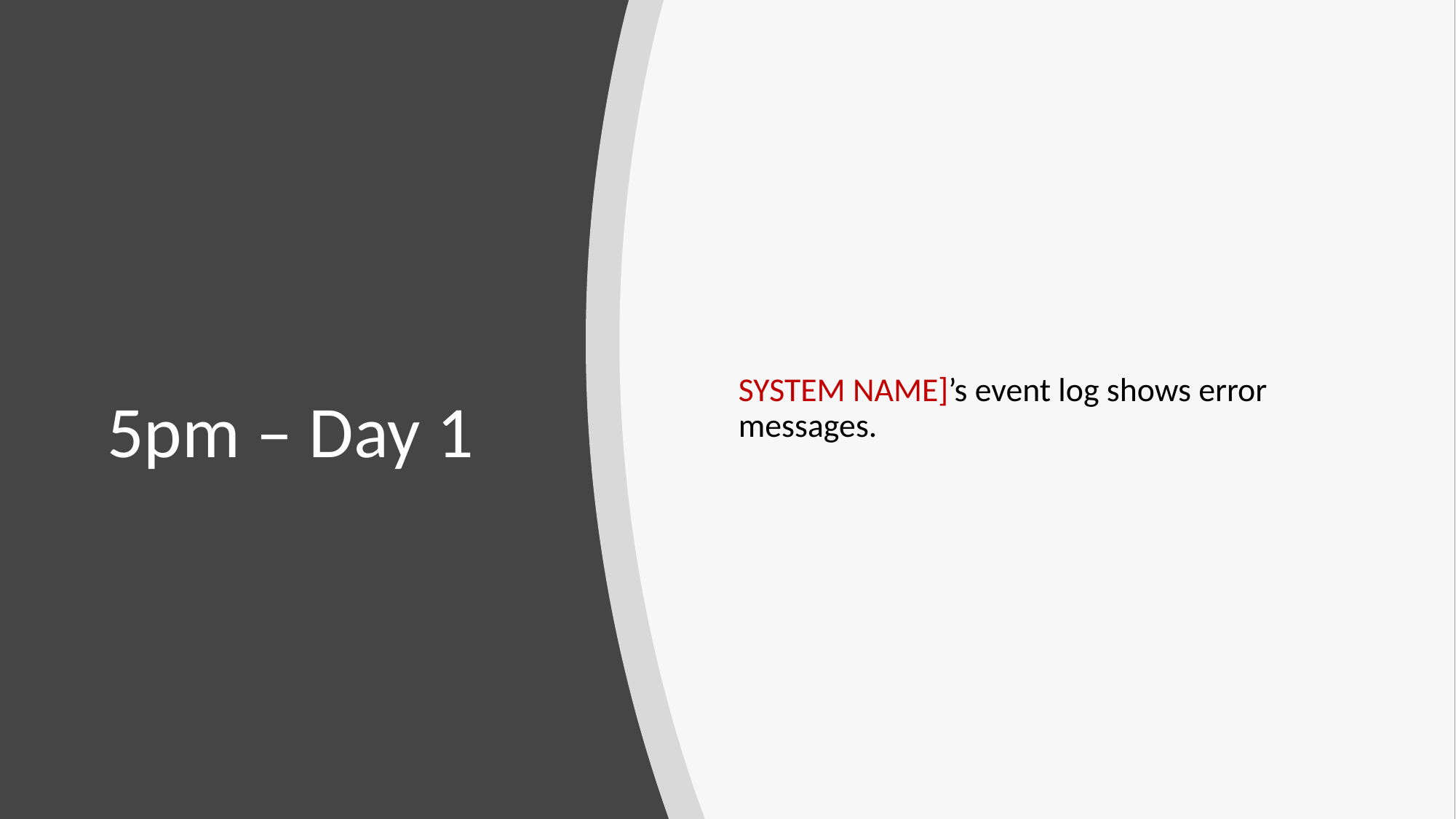

SYSTEM NAME]’s event log shows error messages.

# 5pm – Day 1